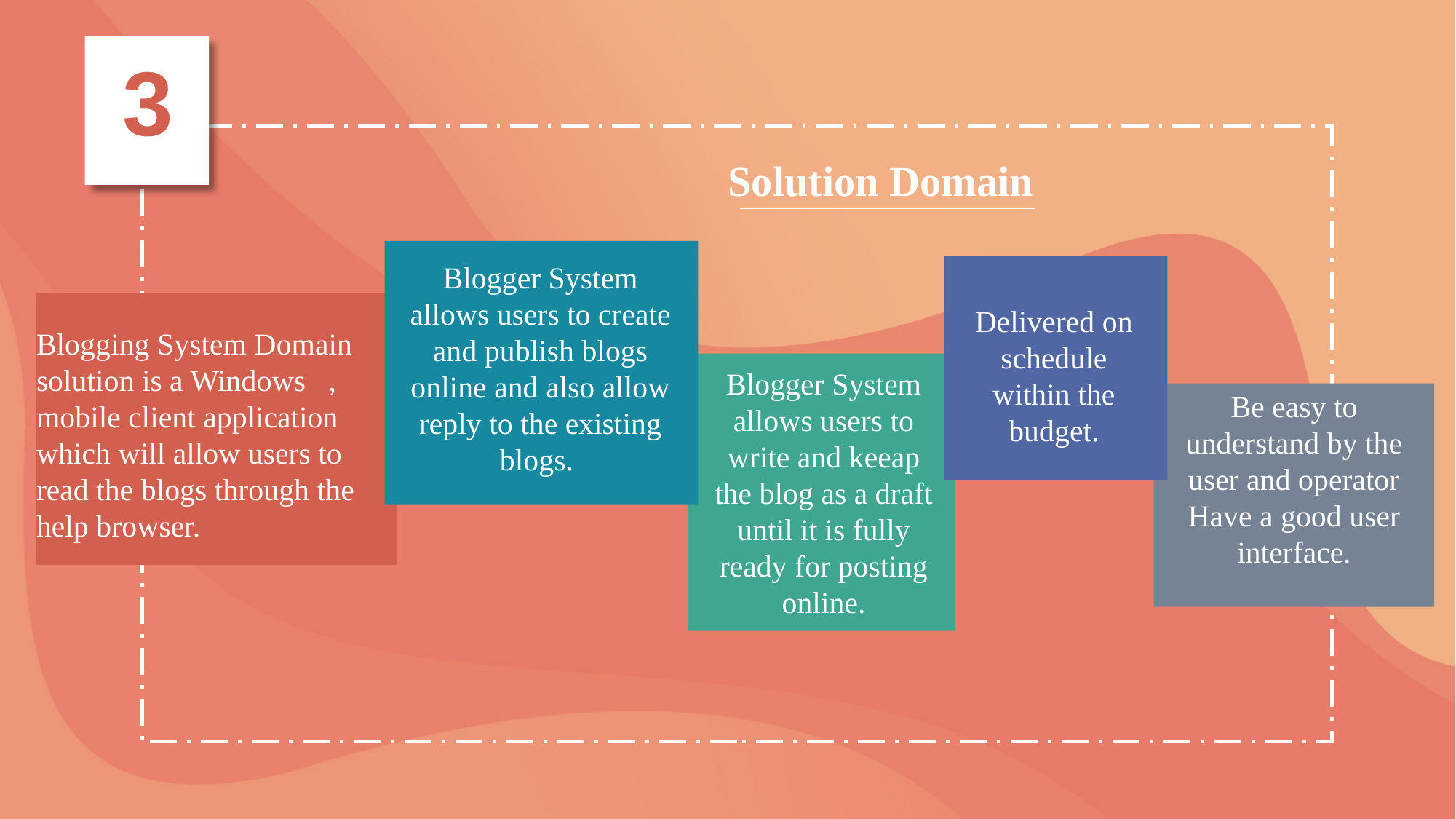

3

Solution Domain

Blogger System allows users to create and publish blogs online and also allow reply to the existing blogs.

Delivered on schedule within the budget.
Blogging System Domain solution is a Windows   , mobile client application which will allow users to read the blogs through the help browser.

Blogger System allows users to write and keeap the blog as a draft until it is fully ready for posting online.

Be easy to understand by the user and operator
Have a good user interface.